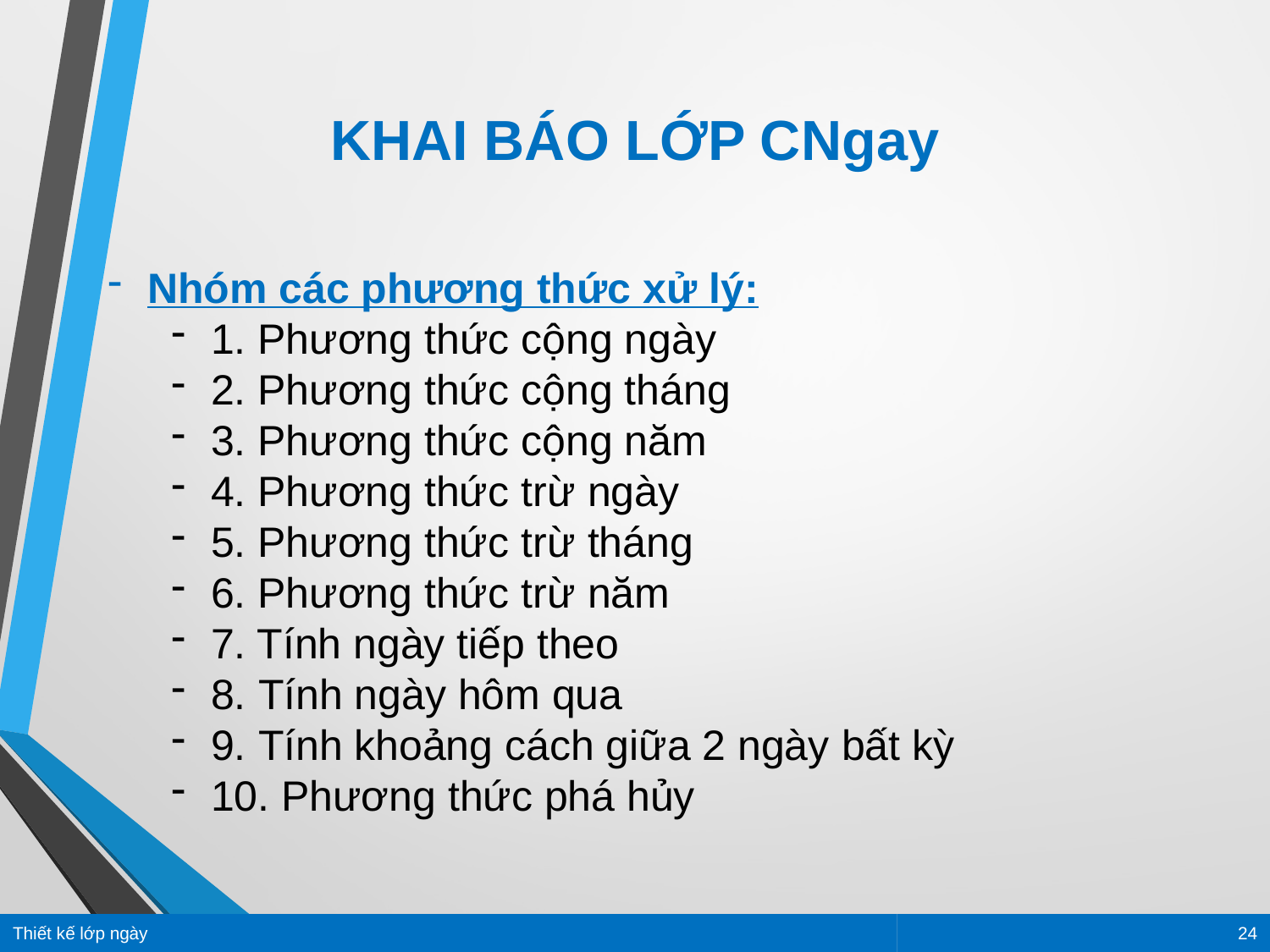

KHAI BÁO LỚP CNgay
Nhóm các phương thức xử lý:
1. Phương thức cộng ngày
2. Phương thức cộng tháng
3. Phương thức cộng năm
4. Phương thức trừ ngày
5. Phương thức trừ tháng
6. Phương thức trừ năm
7. Tính ngày tiếp theo
8. Tính ngày hôm qua
9. Tính khoảng cách giữa 2 ngày bất kỳ
10. Phương thức phá hủy

Thiết kế lớp ngày
24